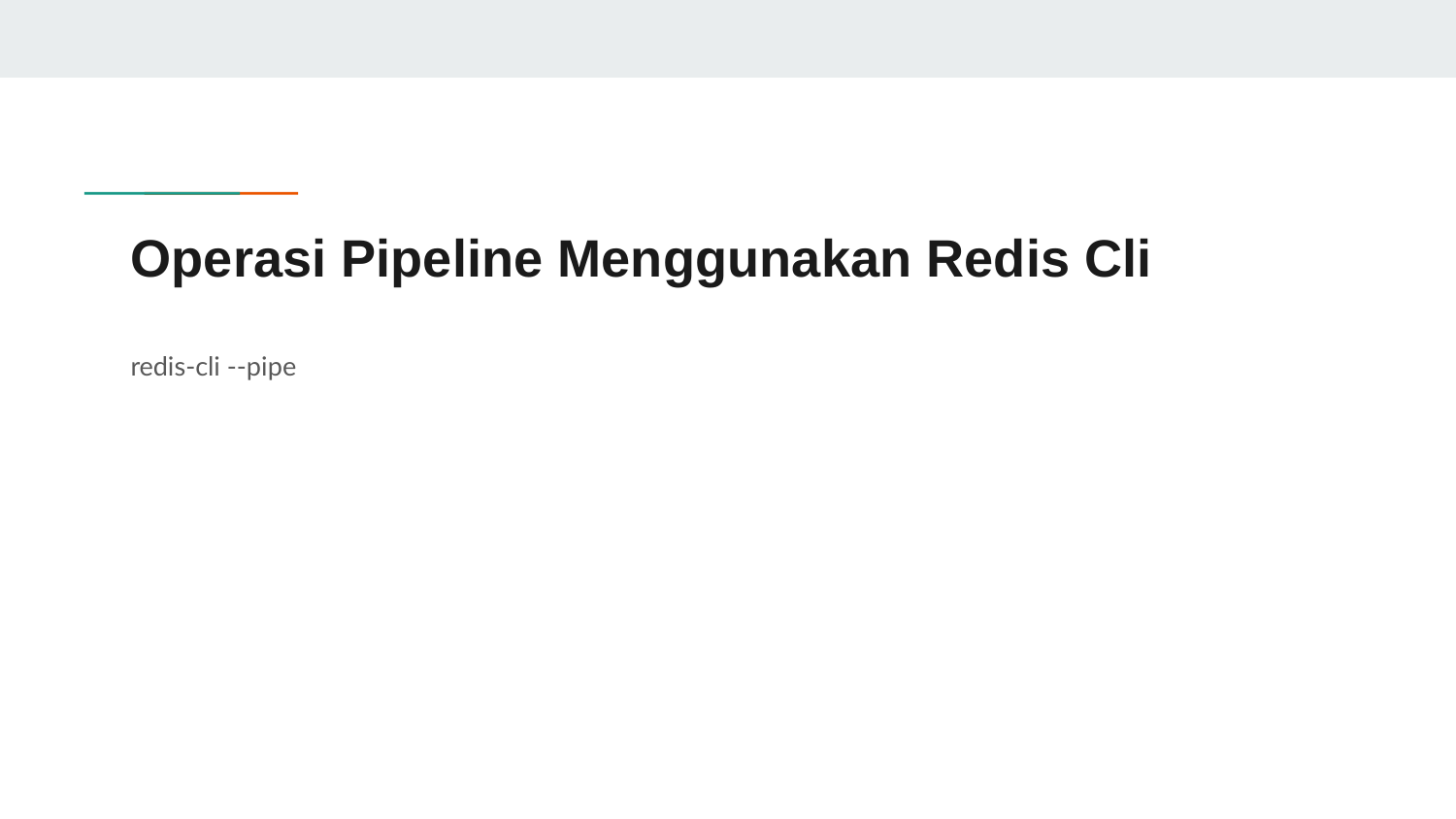

# Operasi Pipeline Menggunakan Redis Cli
redis-cli --pipe